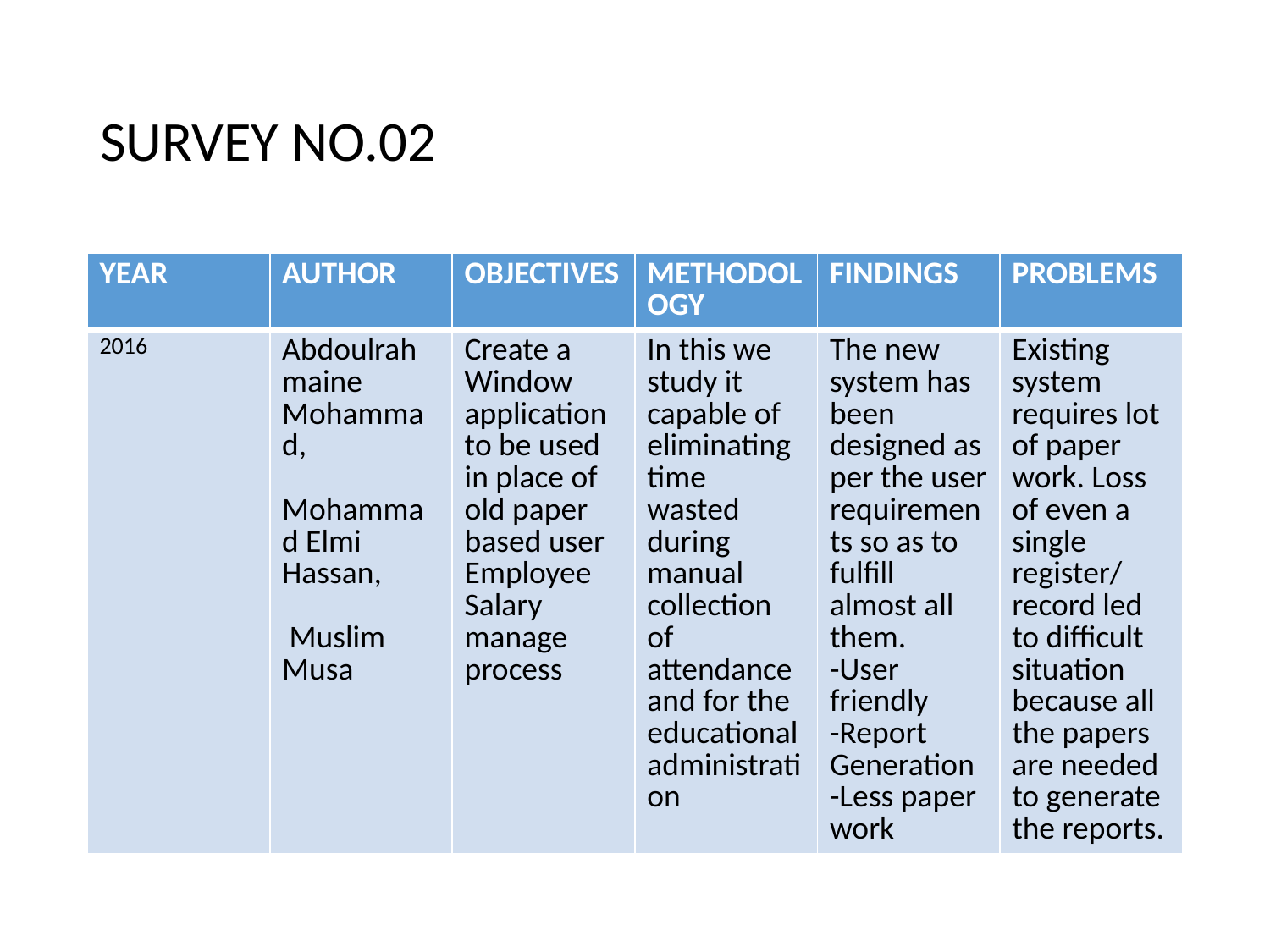

# SURVEY NO.02
| YEAR | AUTHOR | OBJECTIVES | METHODOLOGY | FINDINGS | PROBLEMS |
| --- | --- | --- | --- | --- | --- |
| 2016 | Abdoulrahmaine Mohammad, Mohammad Elmi Hassan, Muslim Musa | Create a Window application to be used in place of old paper based user Employee Salary manage process | In this we study it capable of eliminating time wasted during manual collection of attendance and for the educational administration | The new system has been designed as per the user requirements so as to fulfill almost all them. -User friendly -Report Generation -Less paper work | Existing system requires lot of paper work. Loss of even a single register/record led to difficult situation because all the papers are needed to generate the reports. |